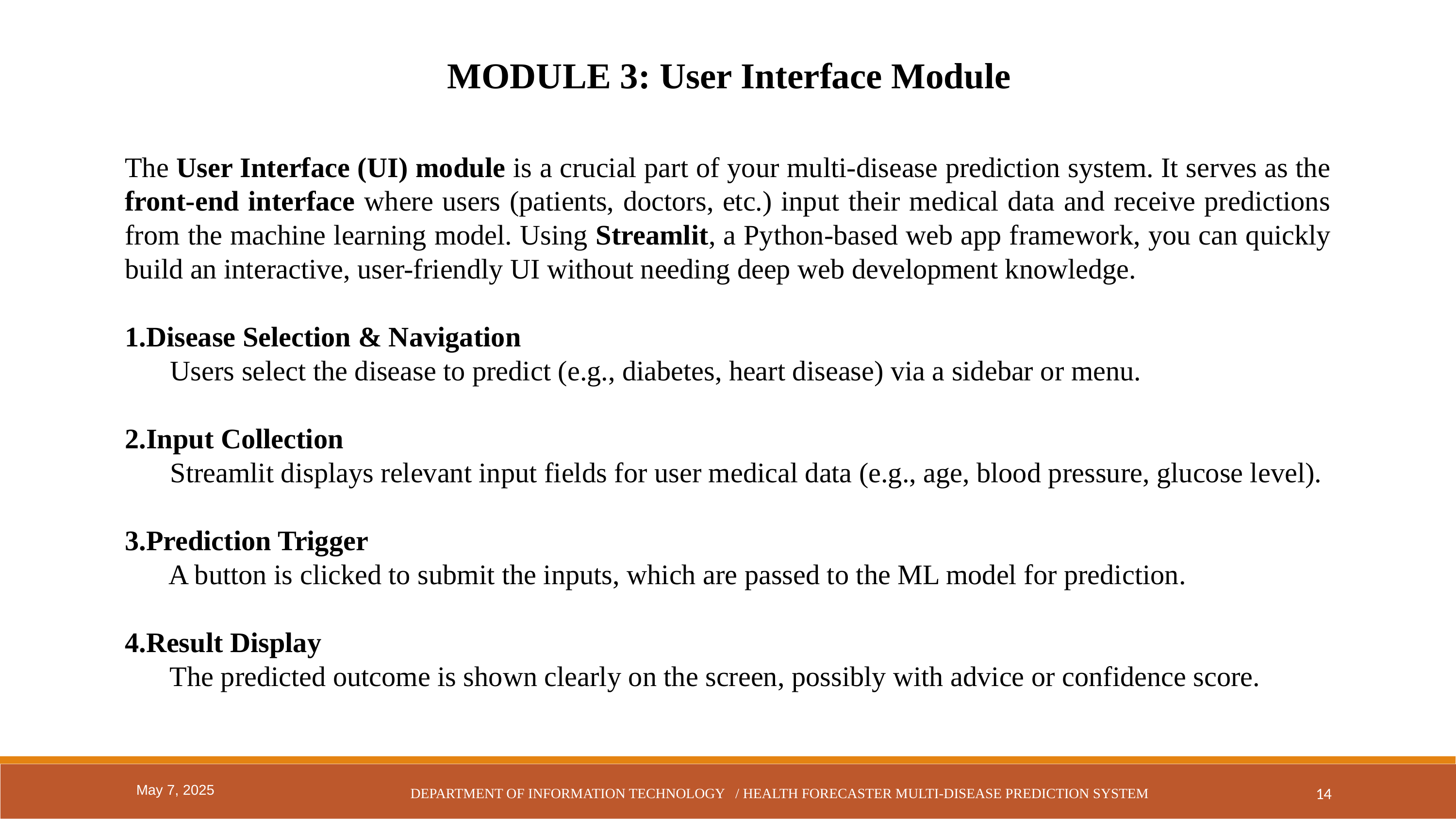

MODULE 3: User Interface Module
The User Interface (UI) module is a crucial part of your multi-disease prediction system. It serves as the front-end interface where users (patients, doctors, etc.) input their medical data and receive predictions from the machine learning model. Using Streamlit, a Python-based web app framework, you can quickly build an interactive, user-friendly UI without needing deep web development knowledge.

Disease Selection & Navigation
    Users select the disease to predict (e.g., diabetes, heart disease) via a sidebar or menu.

Input Collection
    Streamlit displays relevant input fields for user medical data (e.g., age, blood pressure, glucose level).

Prediction Trigger
    A button is clicked to submit the inputs, which are passed to the ML model for prediction.

Result Display
    The predicted outcome is shown clearly on the screen, possibly with advice or confidence score.

14
May 7, 2025
DEPARTMENT OF INFORMATION TECHNOLOGY   / HEALTH FORECASTER MULTI-DISEASE PREDICTION SYSTEM